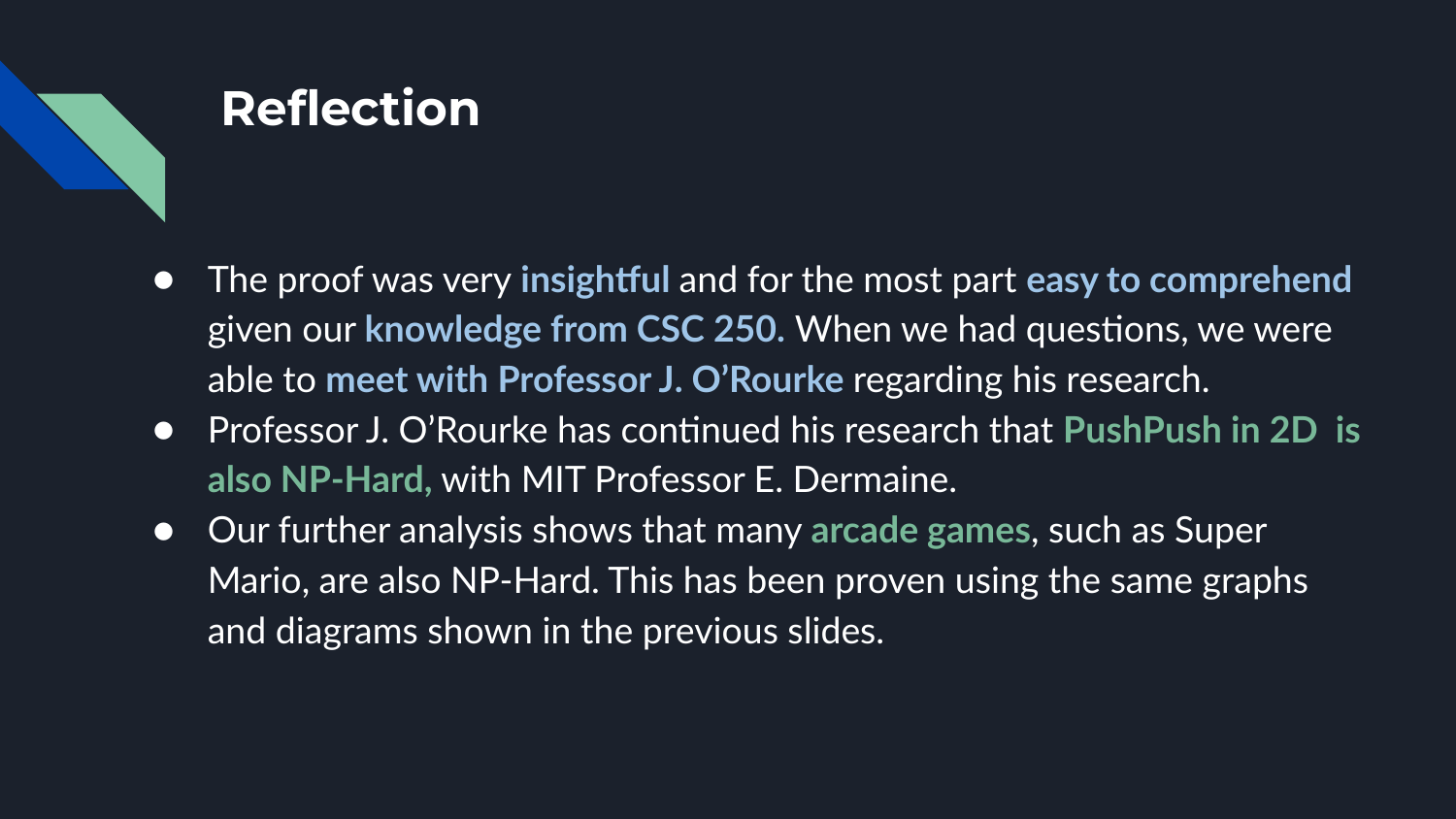

# Reflection
The proof was very insightful and for the most part easy to comprehend given our knowledge from CSC 250. When we had questions, we were able to meet with Professor J. O’Rourke regarding his research.
Professor J. O’Rourke has continued his research that PushPush in 2D  is also NP-Hard, with MIT Professor E. Dermaine.
Our further analysis shows that many arcade games, such as Super Mario, are also NP-Hard. This has been proven using the same graphs and diagrams shown in the previous slides.